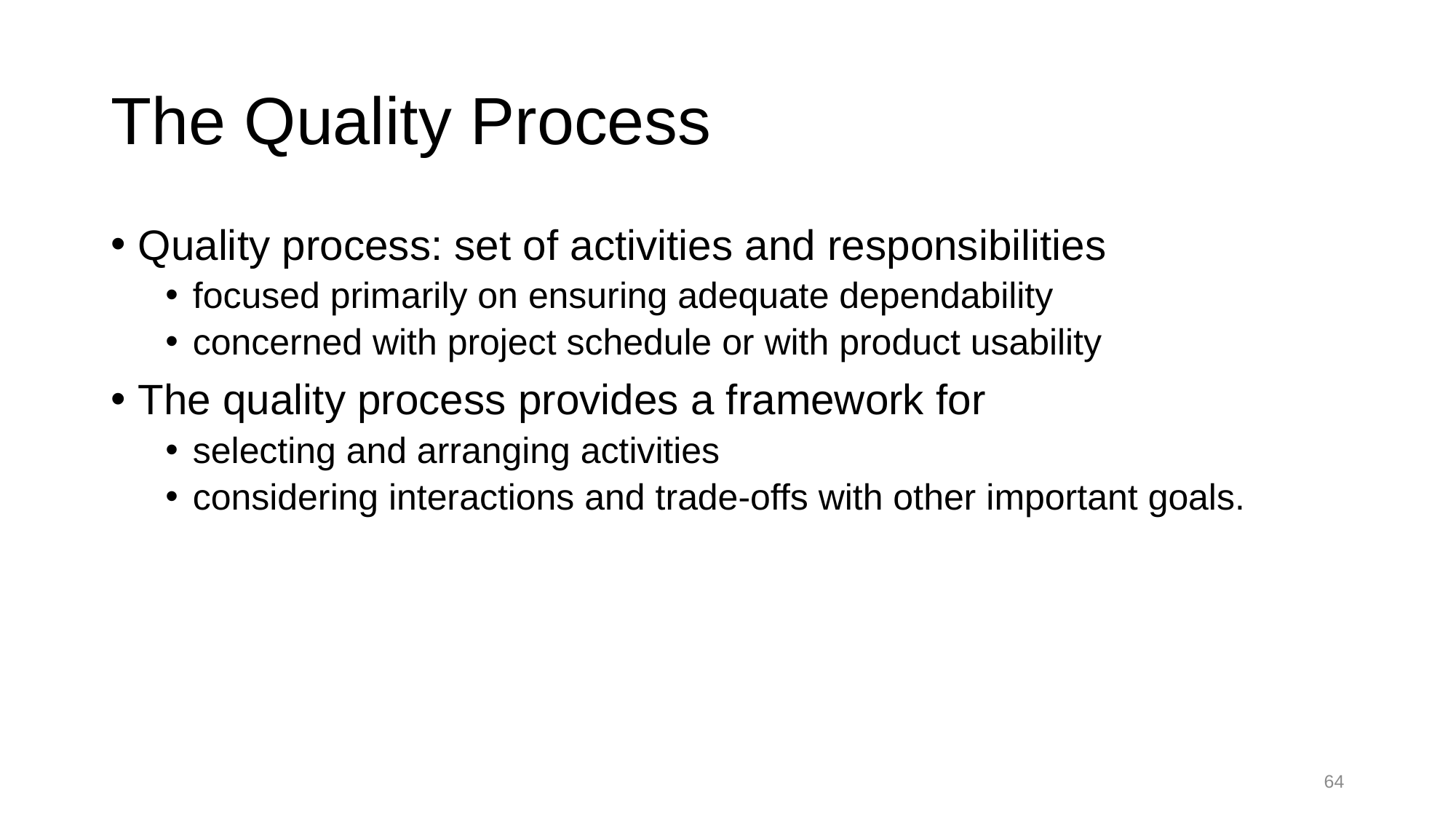

# The Quality Process
Quality process: set of activities and responsibilities
focused primarily on ensuring adequate dependability
concerned with project schedule or with product usability
The quality process provides a framework for
selecting and arranging activities
considering interactions and trade-offs with other important goals.

64